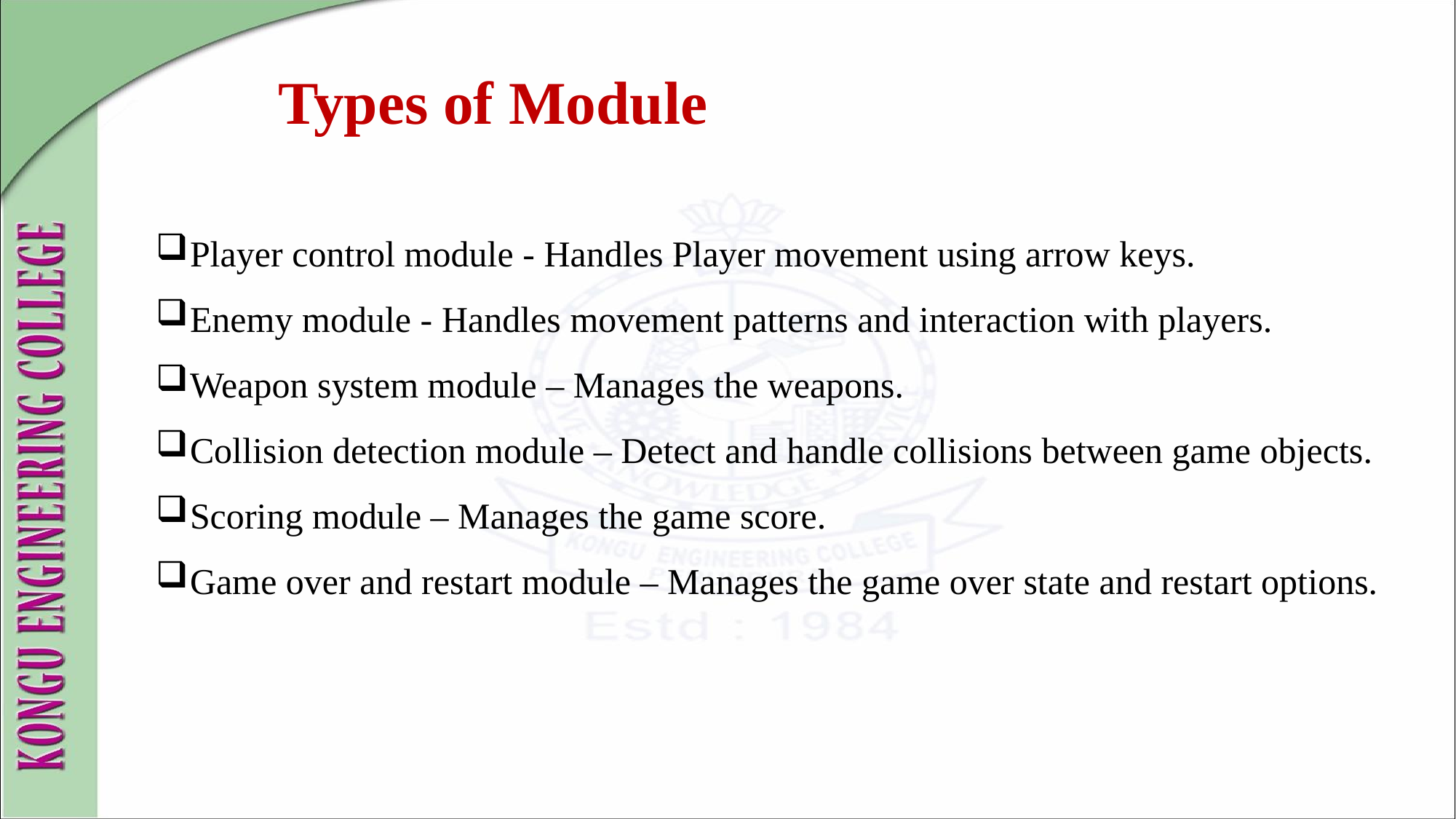

Types of Module

Player control module - Handles Player movement using arrow keys.
Enemy module - Handles movement patterns and interaction with players.
Weapon system module – Manages the weapons.
Collision detection module – Detect and handle collisions between game objects.
Scoring module – Manages the game score.
Game over and restart module – Manages the game over state and restart options.